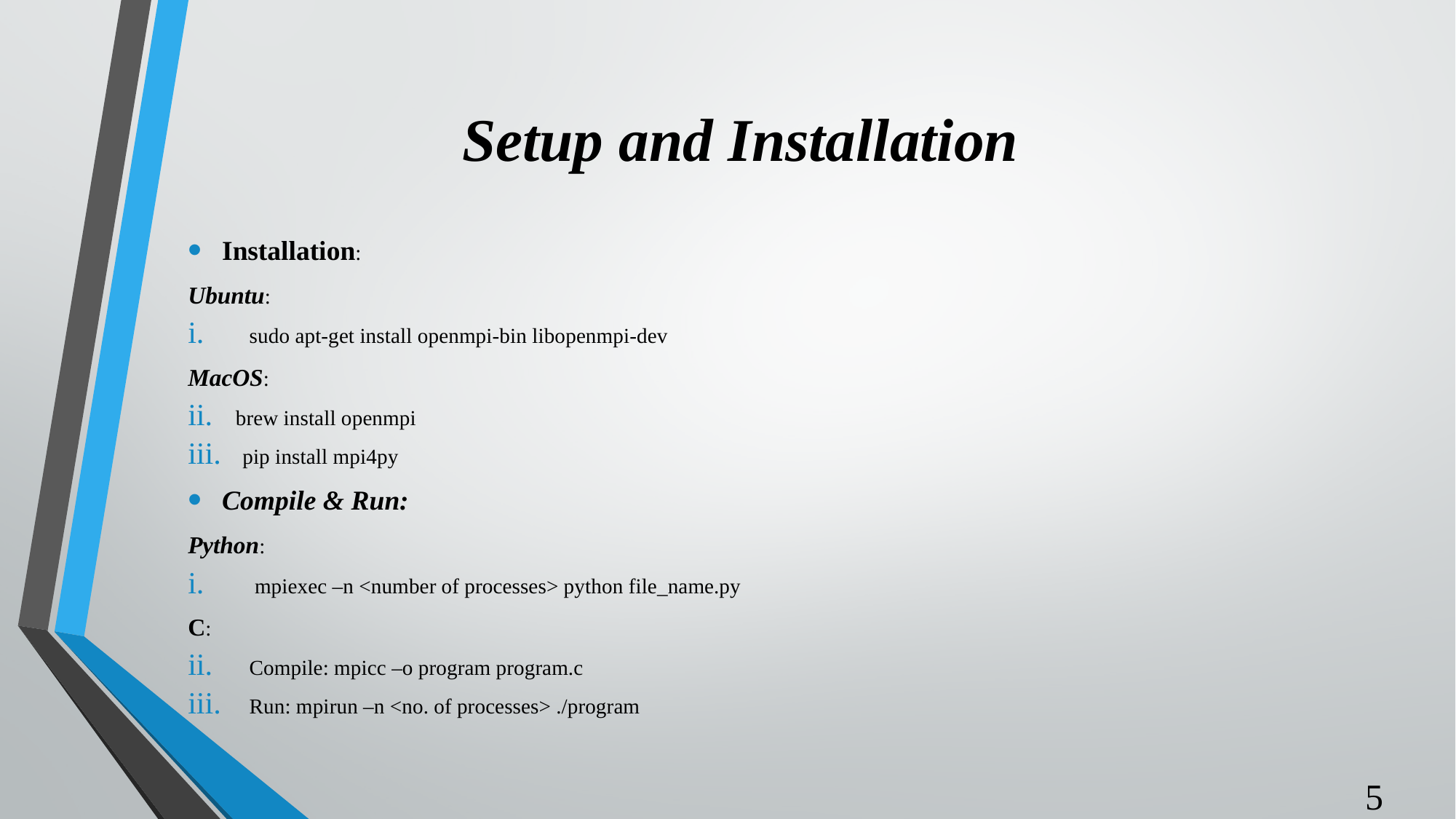

Setup and Installation
Installation:
Ubuntu:
sudo apt-get install openmpi-bin libopenmpi-dev
MacOS:
brew install openmpi
pip install mpi4py
Compile & Run:
Python:
 mpiexec –n <number of processes> python file_name.py
C:
Compile: mpicc –o program program.c
Run: mpirun –n <no. of processes> ./program

5